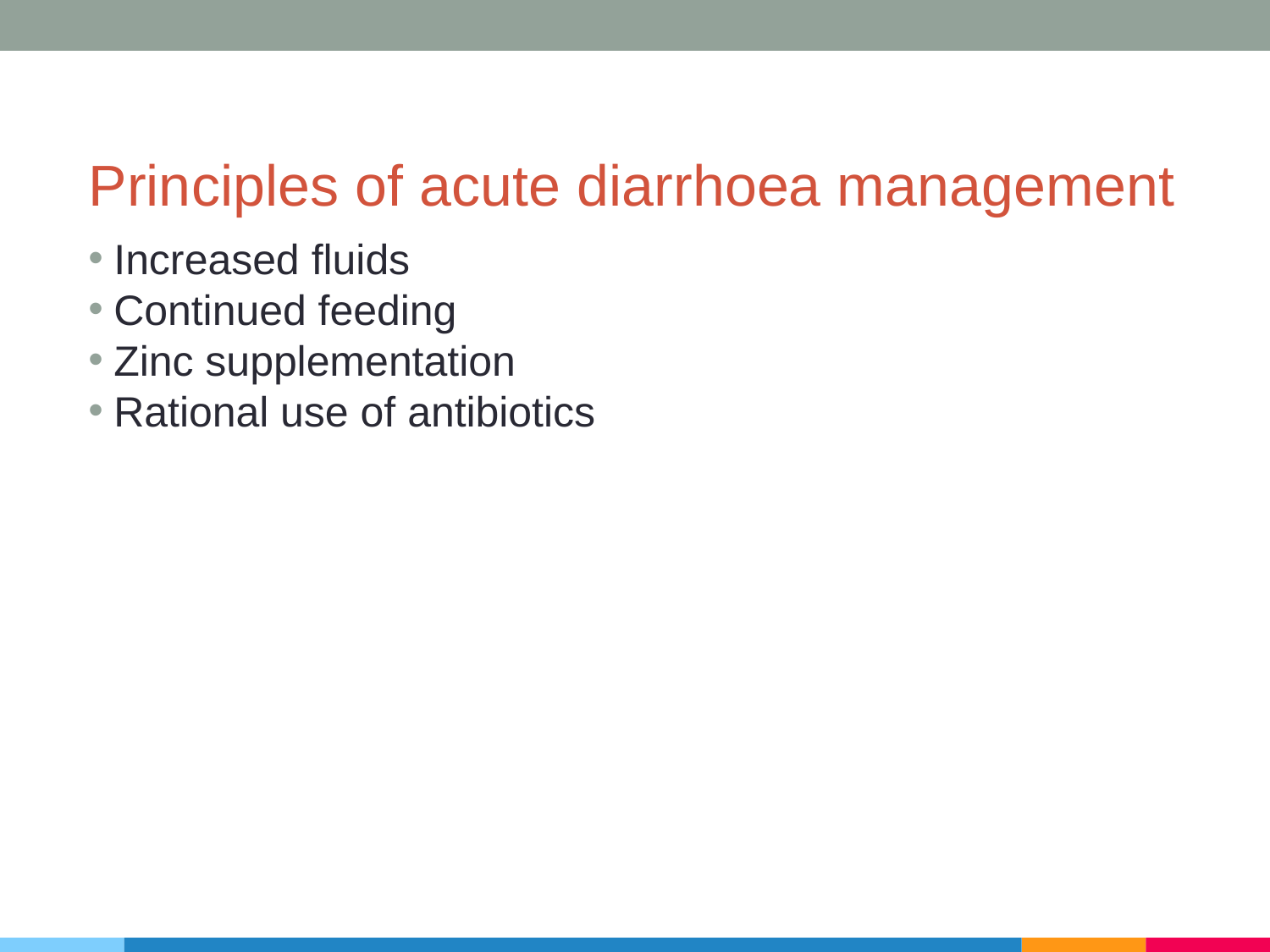

# Principles of acute diarrhoea management
Increased fluids
Continued feeding
Zinc supplementation
Rational use of antibiotics